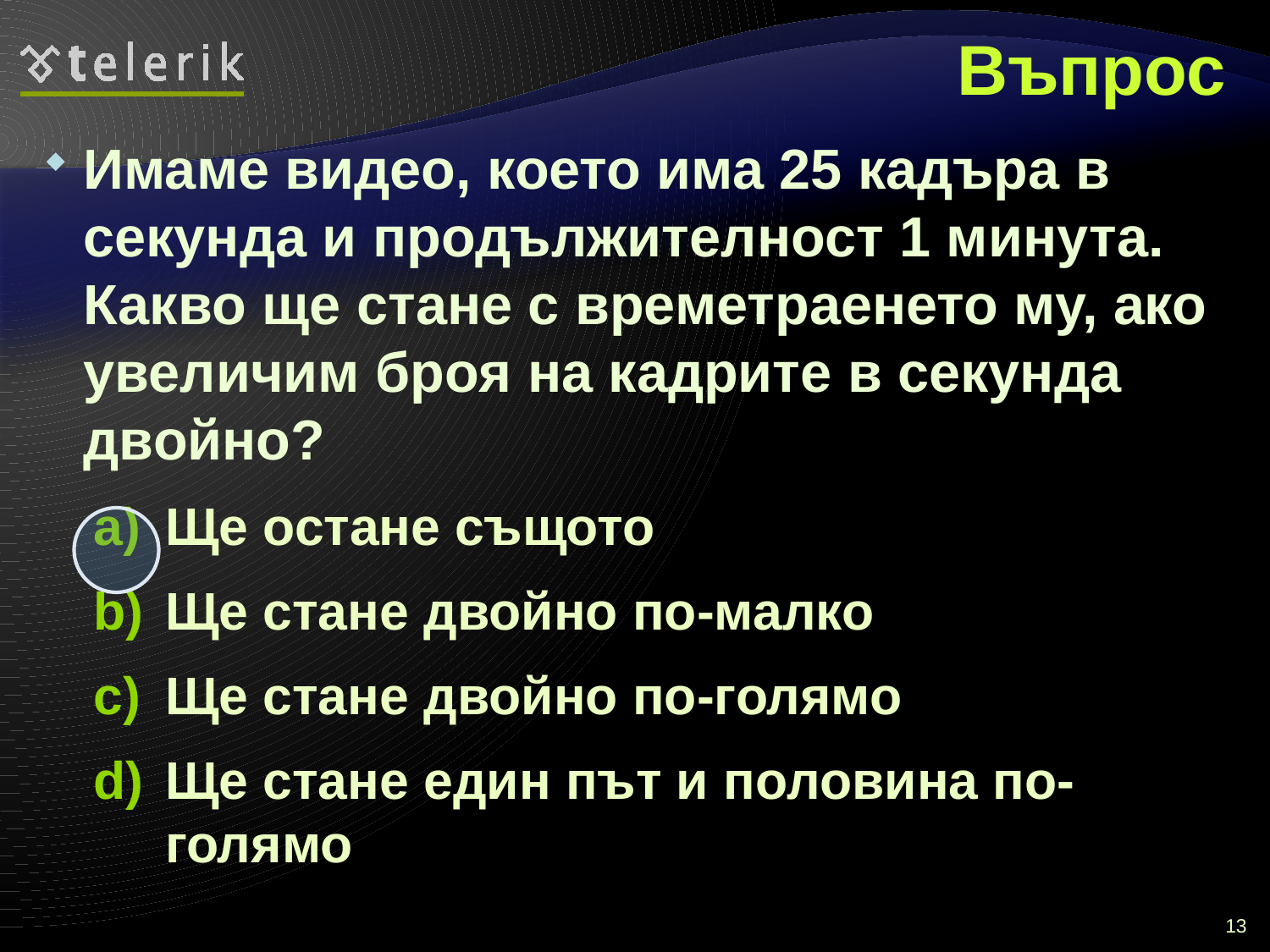

# Въпрос
Имаме видео, което има 25 кадъра в секунда и продължителност 1 минута. Какво ще стане с времетраенето му, ако увеличим броя на кадрите в секунда двойно?
Ще остане същото
Ще стане двойно по-малко
Ще стане двойно по-голямо
Ще стане един път и половина по-голямо

13